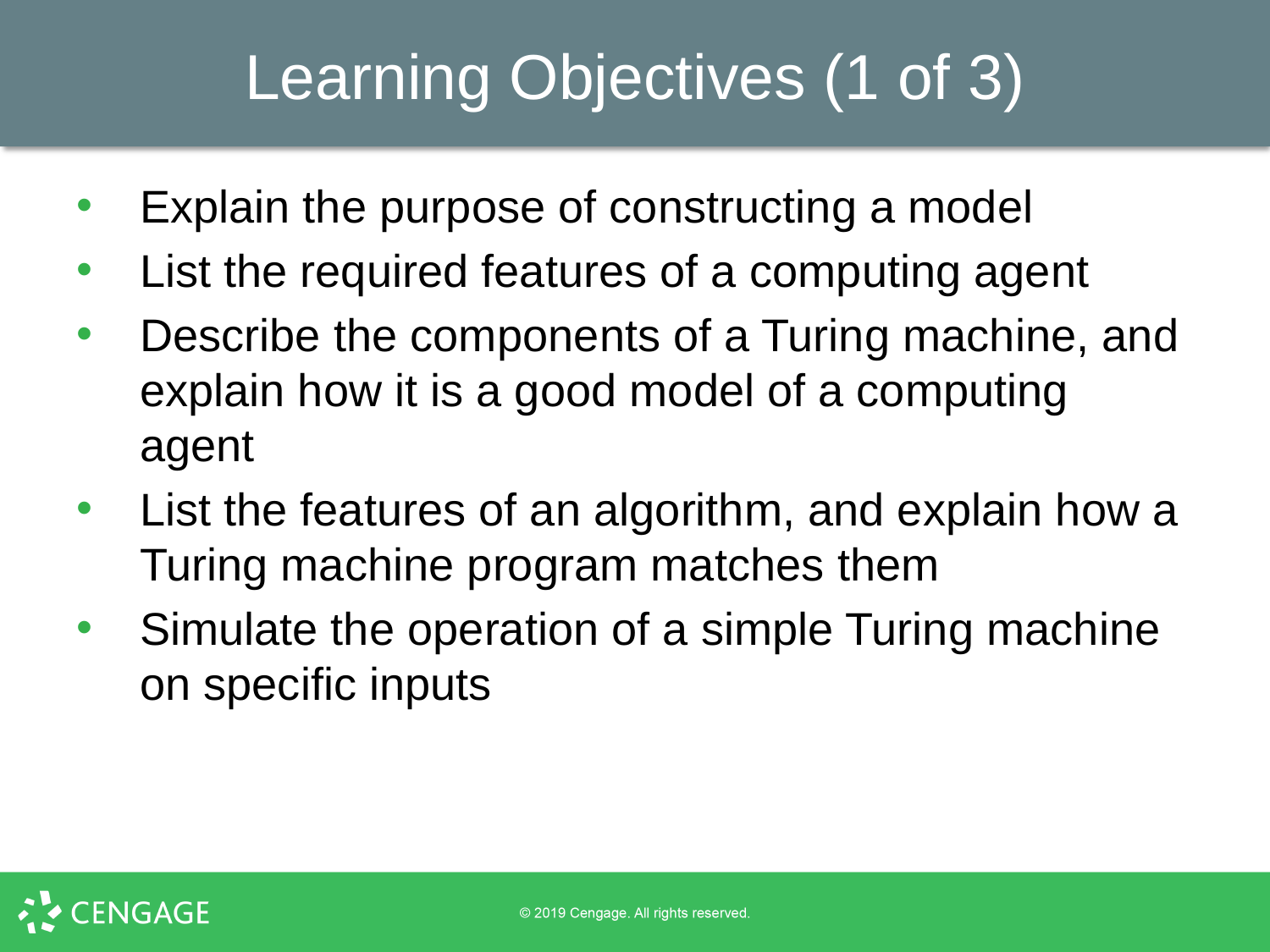

# Learning Objectives (1 of 3)
Explain the purpose of constructing a model
List the required features of a computing agent
Describe the components of a Turing machine, and explain how it is a good model of a computing agent
List the features of an algorithm, and explain how a Turing machine program matches them
Simulate the operation of a simple Turing machine on specific inputs